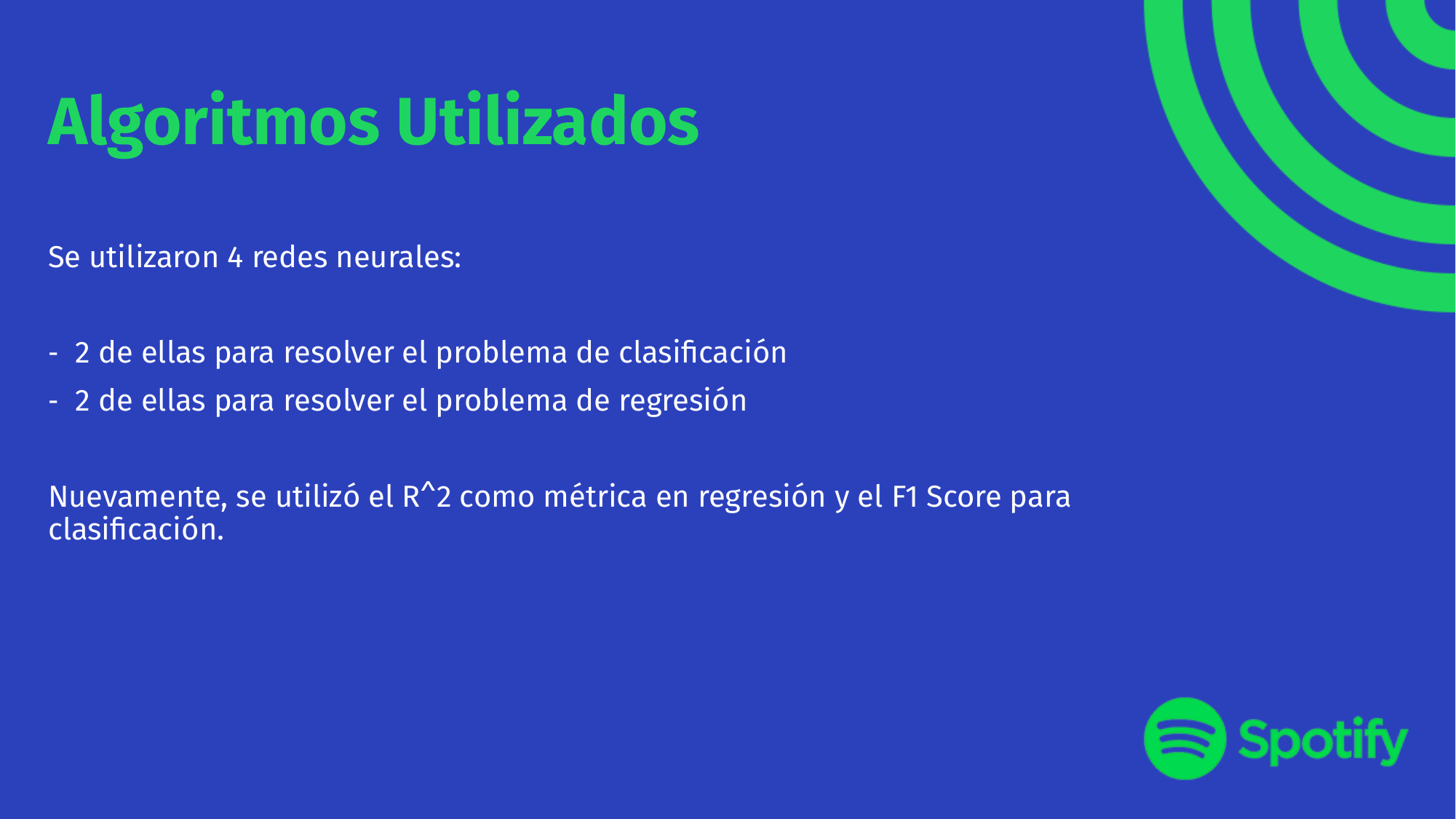

# Algoritmos Utilizados
Se utilizaron 4 redes neurales:

2 de ellas para resolver el problema de clasificación
2 de ellas para resolver el problema de regresión

Nuevamente, se utilizó el R^2 como métrica en regresión y el F1 Score para clasificación.